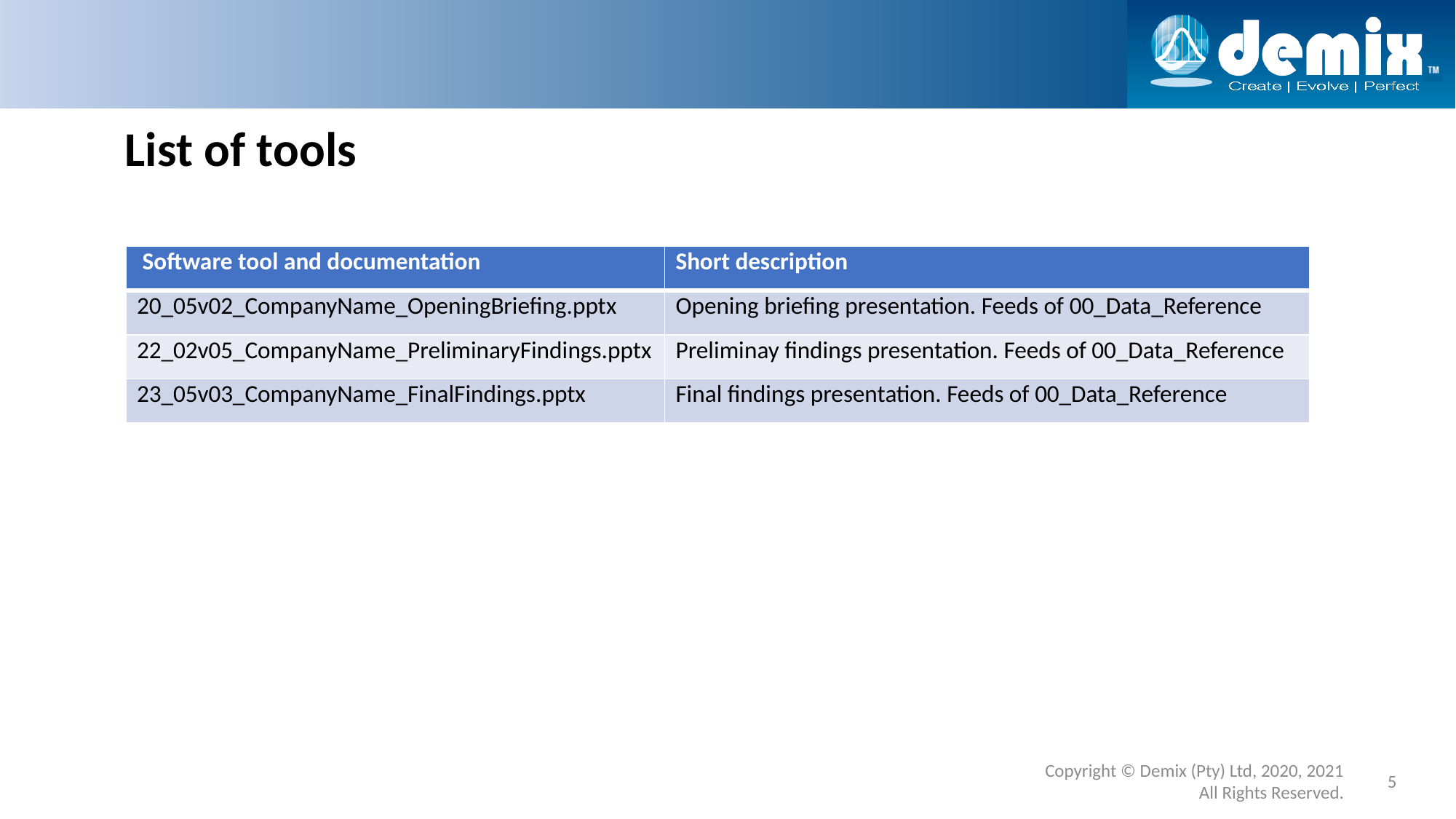

# List of tools
| Software tool and documentation | Short description |
| --- | --- |
| 20\_05v02\_CompanyName\_OpeningBriefing.pptx | Opening briefing presentation. Feeds of 00\_Data\_Reference |
| 22\_02v05\_CompanyName\_PreliminaryFindings.pptx | Preliminay findings presentation. Feeds of 00\_Data\_Reference |
| 23\_05v03\_CompanyName\_FinalFindings.pptx | Final findings presentation. Feeds of 00\_Data\_Reference |